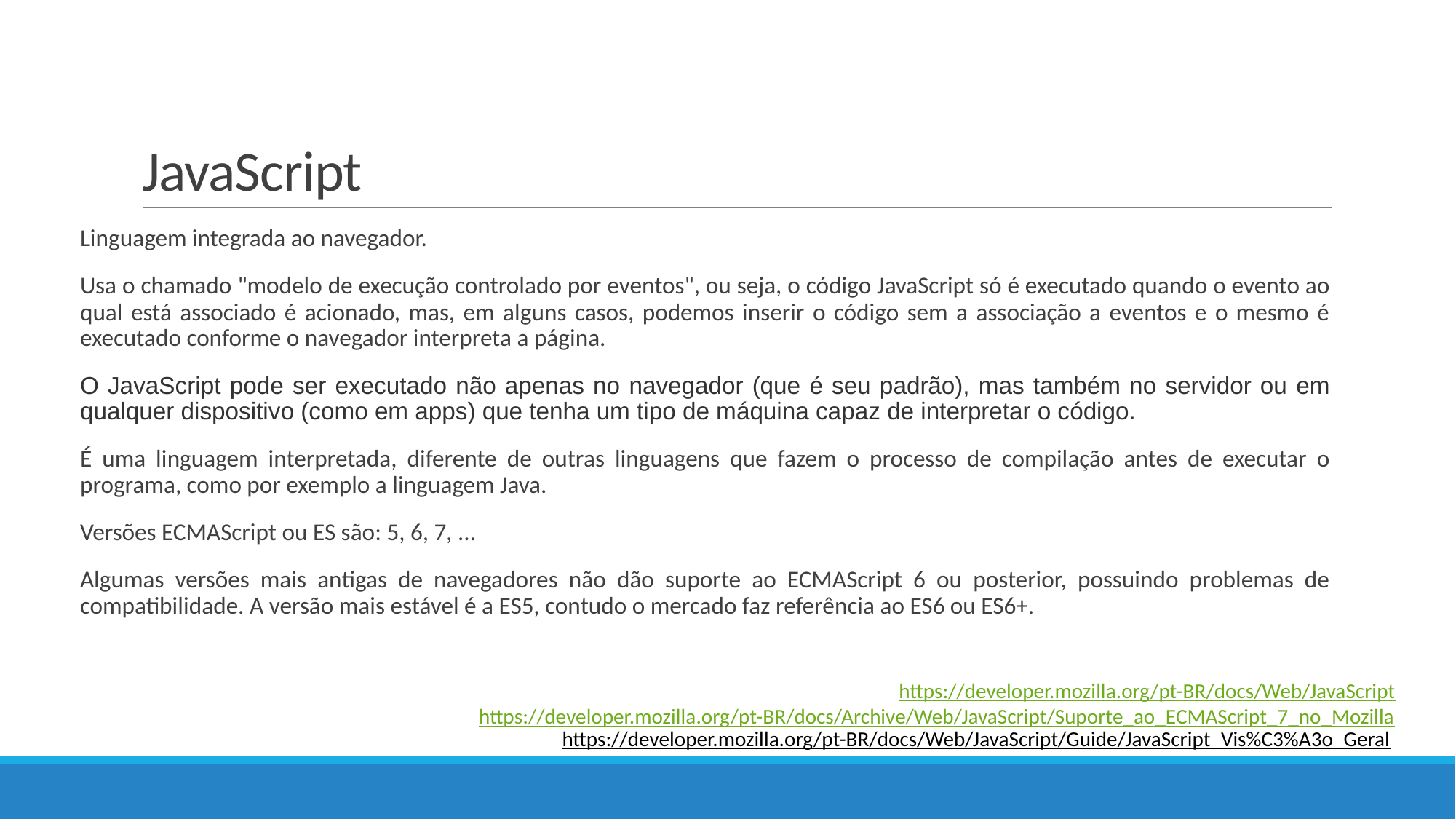

# JavaScript
Linguagem integrada ao navegador.
Usa o chamado "modelo de execução controlado por eventos", ou seja, o código JavaScript só é executado quando o evento ao qual está associado é acionado, mas, em alguns casos, podemos inserir o código sem a associação a eventos e o mesmo é executado conforme o navegador interpreta a página.
O JavaScript pode ser executado não apenas no navegador (que é seu padrão), mas também no servidor ou em qualquer dispositivo (como em apps) que tenha um tipo de máquina capaz de interpretar o código.
É uma linguagem interpretada, diferente de outras linguagens que fazem o processo de compilação antes de executar o programa, como por exemplo a linguagem Java.
Versões ECMAScript ou ES são: 5, 6, 7, ...
Algumas versões mais antigas de navegadores não dão suporte ao ECMAScript 6 ou posterior, possuindo problemas de compatibilidade. A versão mais estável é a ES5, contudo o mercado faz referência ao ES6 ou ES6+.

https://developer.mozilla.org/pt-BR/docs/Web/JavaScript
https://developer.mozilla.org/pt-BR/docs/Archive/Web/JavaScript/Suporte_ao_ECMAScript_7_no_Mozilla
https://developer.mozilla.org/pt-BR/docs/Web/JavaScript/Guide/JavaScript_Vis%C3%A3o_Geral